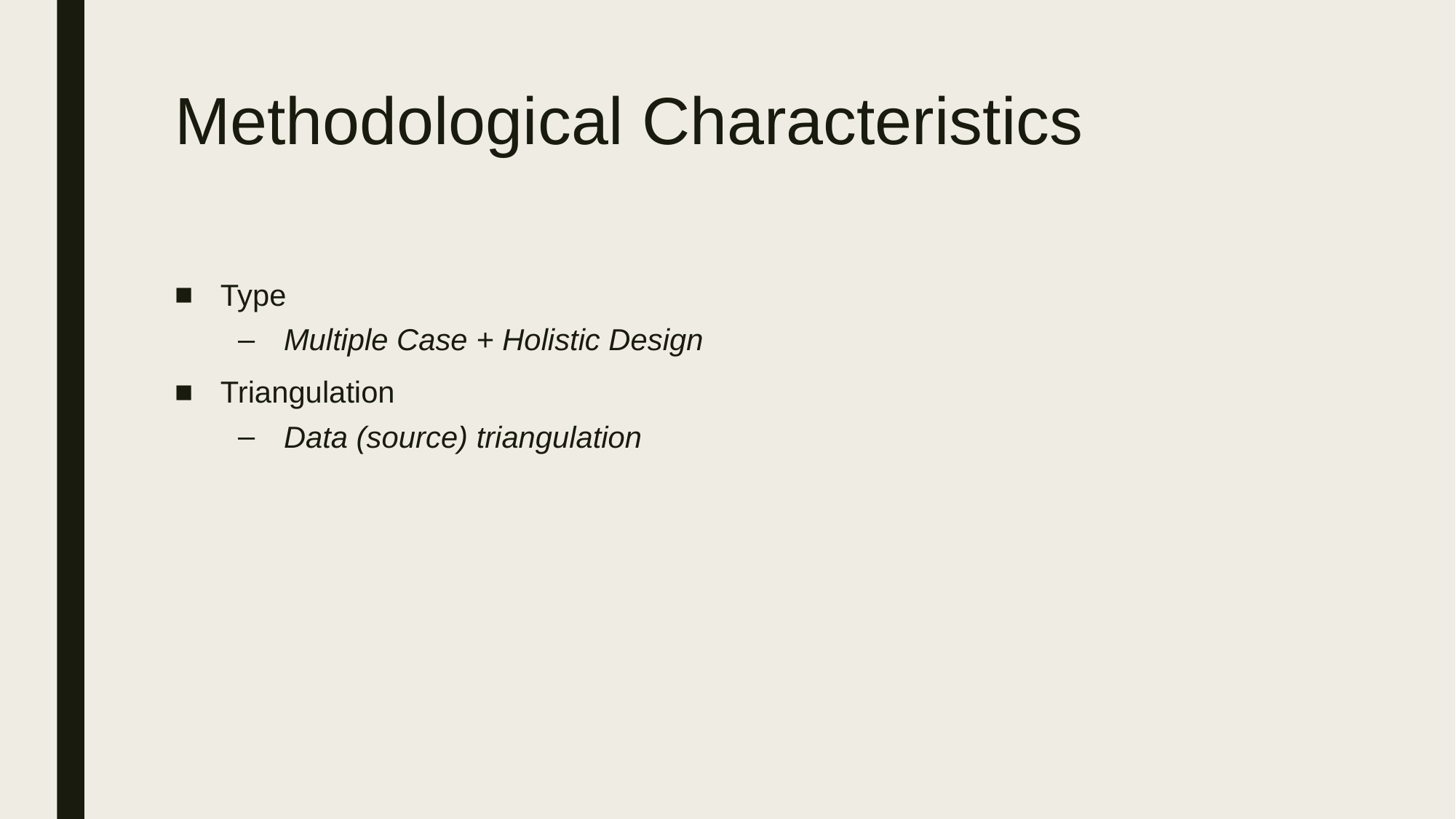

# Methodological Characteristics
Type
Multiple Case + Holistic Design
Triangulation
Data (source) triangulation